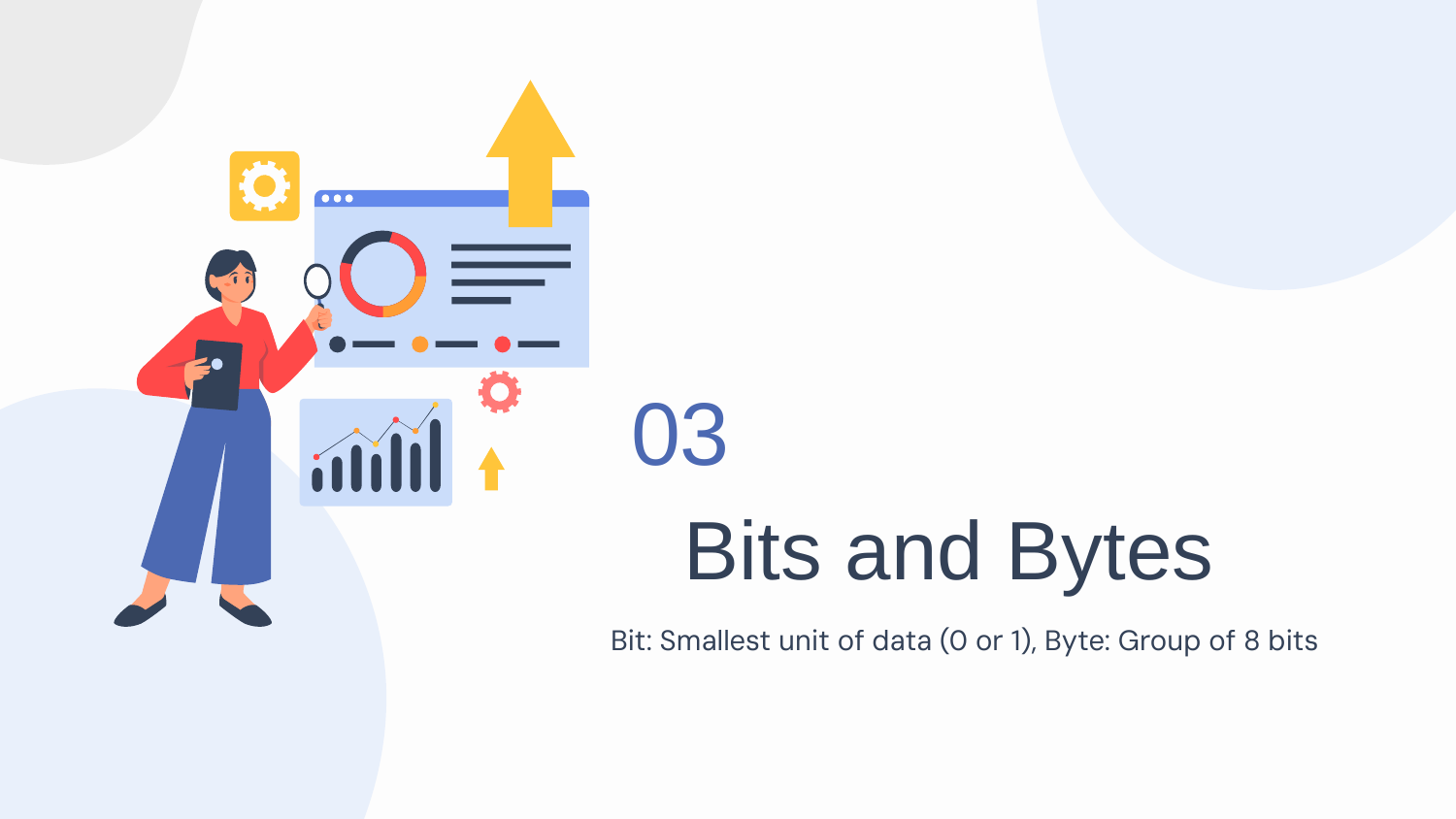

03

# Bits and Bytes
Bit: Smallest unit of data (0 or 1), Byte: Group of 8 bits